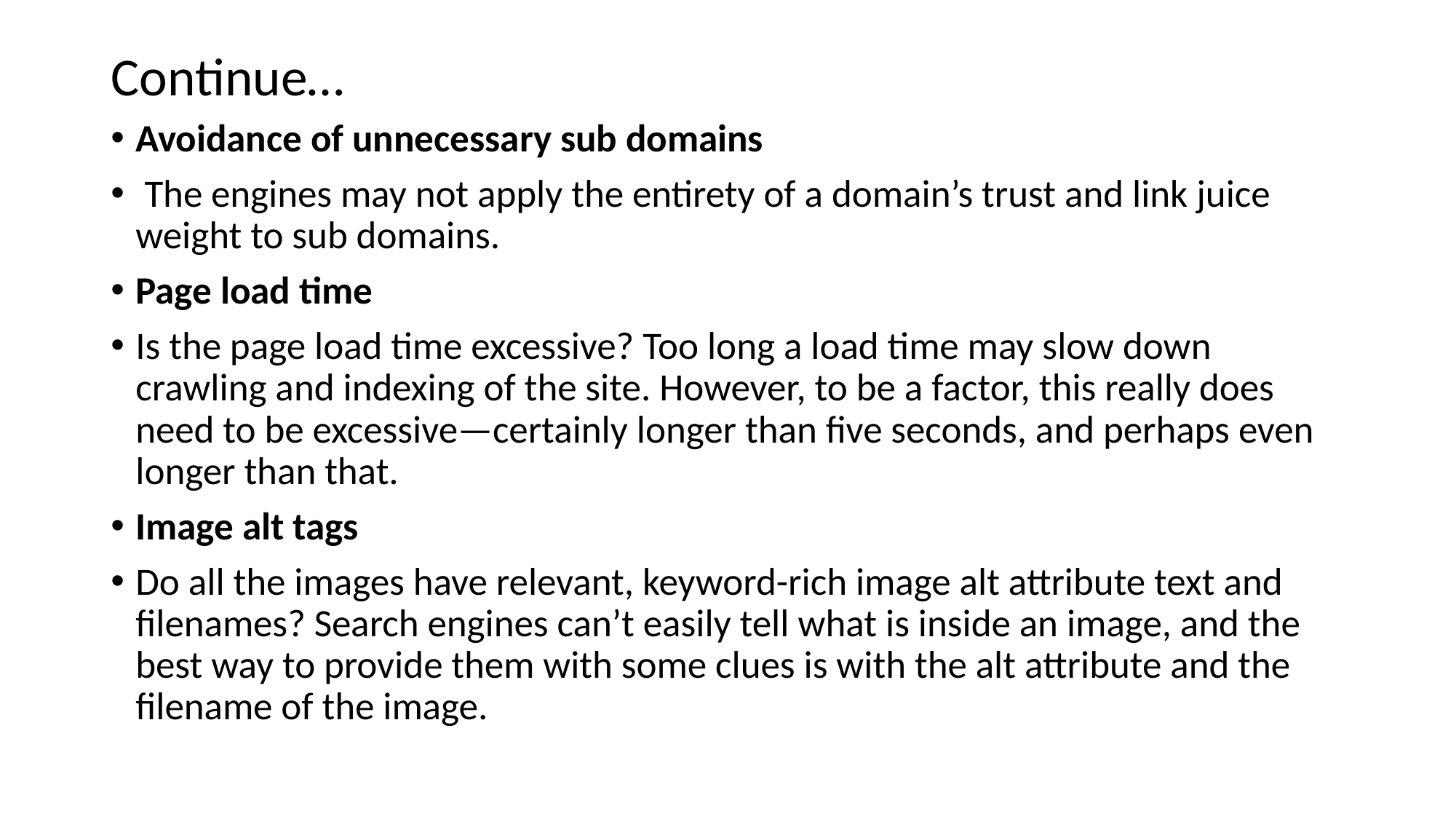

# Continue…
Avoidance of unnecessary sub domains
 The engines may not apply the entirety of a domain’s trust and link juice weight to sub domains.
Page load time
Is the page load time excessive? Too long a load time may slow down crawling and indexing of the site. However, to be a factor, this really does need to be excessive—certainly longer than five seconds, and perhaps even longer than that.
Image alt tags
Do all the images have relevant, keyword-rich image alt attribute text and filenames? Search engines can’t easily tell what is inside an image, and the best way to provide them with some clues is with the alt attribute and the filename of the image.